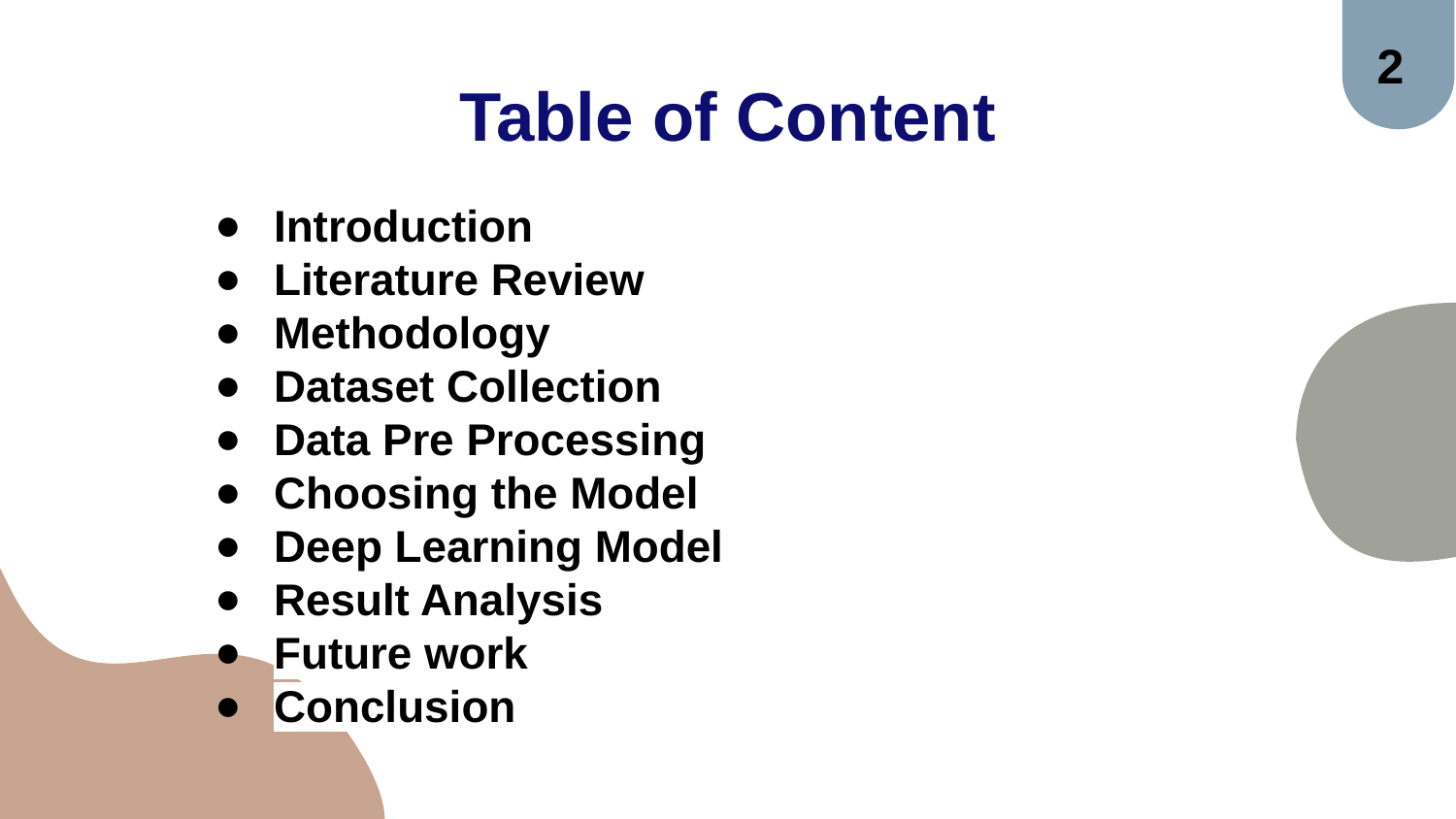

2
# Table of Content
Introduction
Literature Review
Methodology
Dataset Collection
Data Pre Processing
Choosing the Model
Deep Learning Model
Result Analysis
Future work
Conclusion